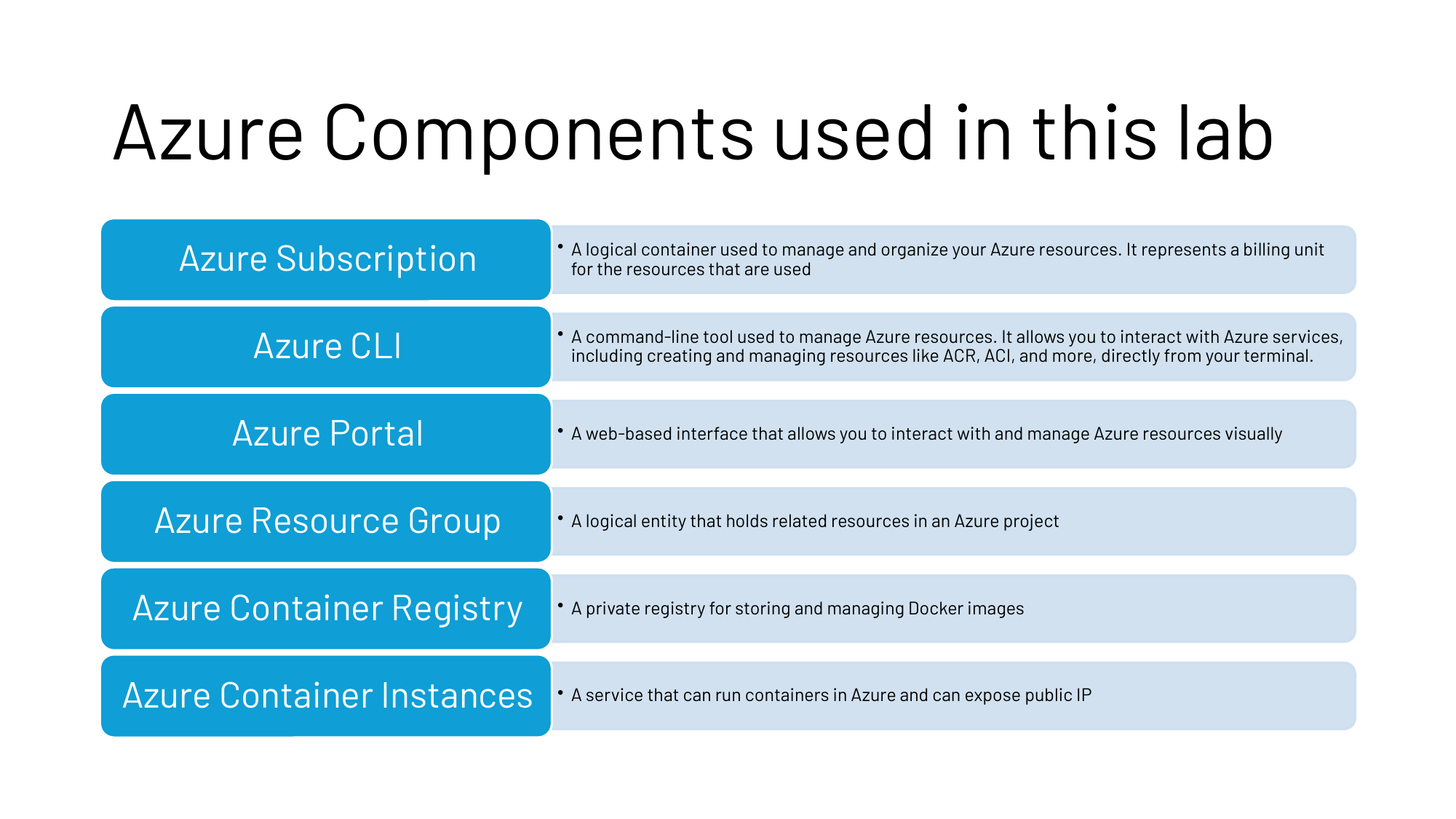

# Azure Components used in this lab
A logical container used to manage and organize your Azure resources. It represents a billing unit for the resources that are used
Azure Subscription
A command-line tool used to manage Azure resources. It allows you to interact with Azure services, including creating and managing resources like ACR, ACI, and more, directly from your terminal.
Azure CLI
A web-based interface that allows you to interact with and manage Azure resources visually
Azure Portal
A logical entity that holds related resources in an Azure project
Azure Resource Group
A private registry for storing and managing Docker images
Azure Container Registry
A service that can run containers in Azure and can expose public IP
Azure Container Instances